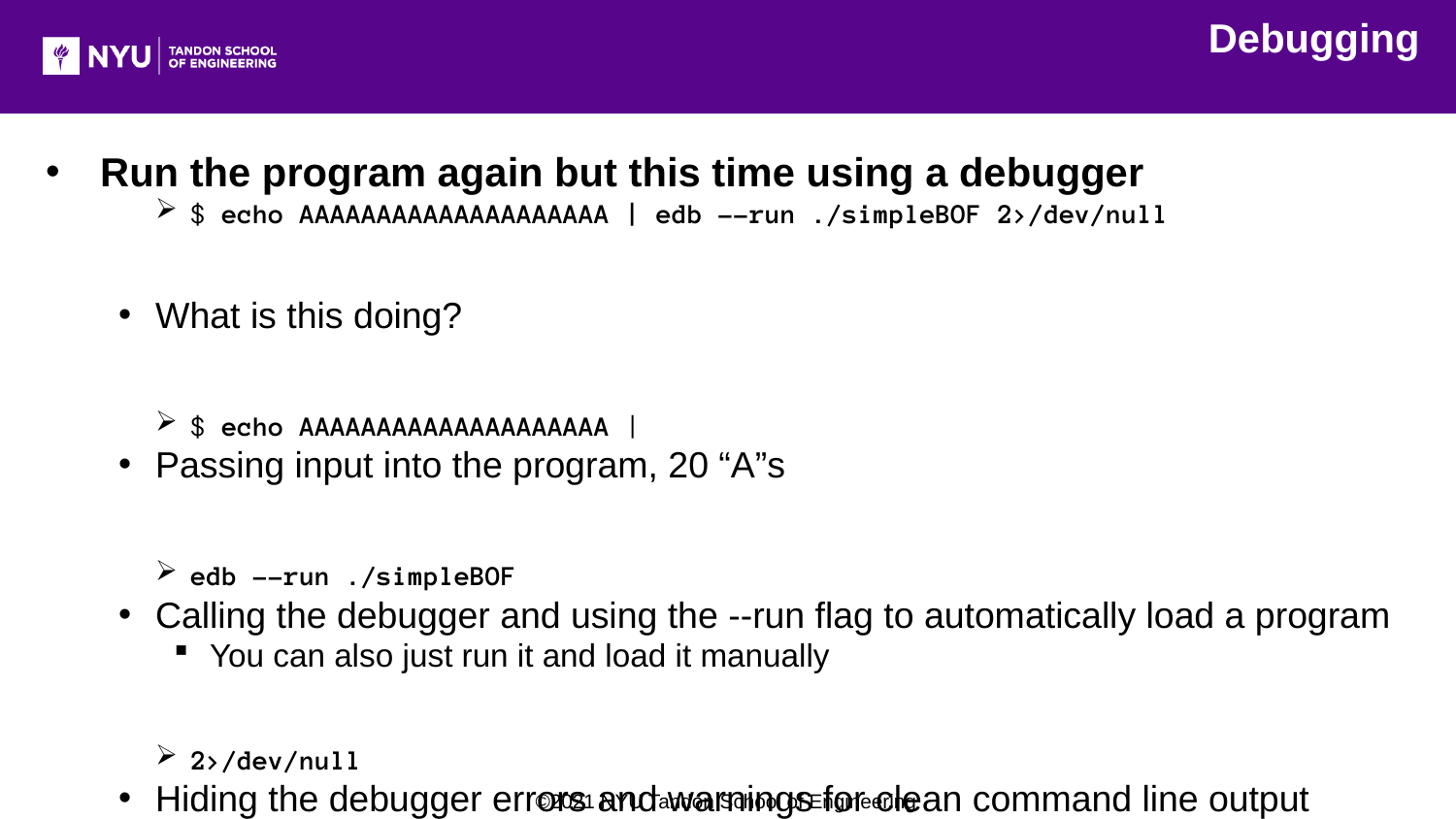

Debugging
Run the program again but this time using a debugger
$ echo AAAAAAAAAAAAAAAAAAAA | edb --run ./simpleBOF 2>/dev/null

What is this doing?

$ echo AAAAAAAAAAAAAAAAAAAA |
Passing input into the program, 20 “A”s

edb --run ./simpleBOF
Calling the debugger and using the --run flag to automatically load a program
You can also just run it and load it manually

2>/dev/null
Hiding the debugger errors and warnings for clean command line output